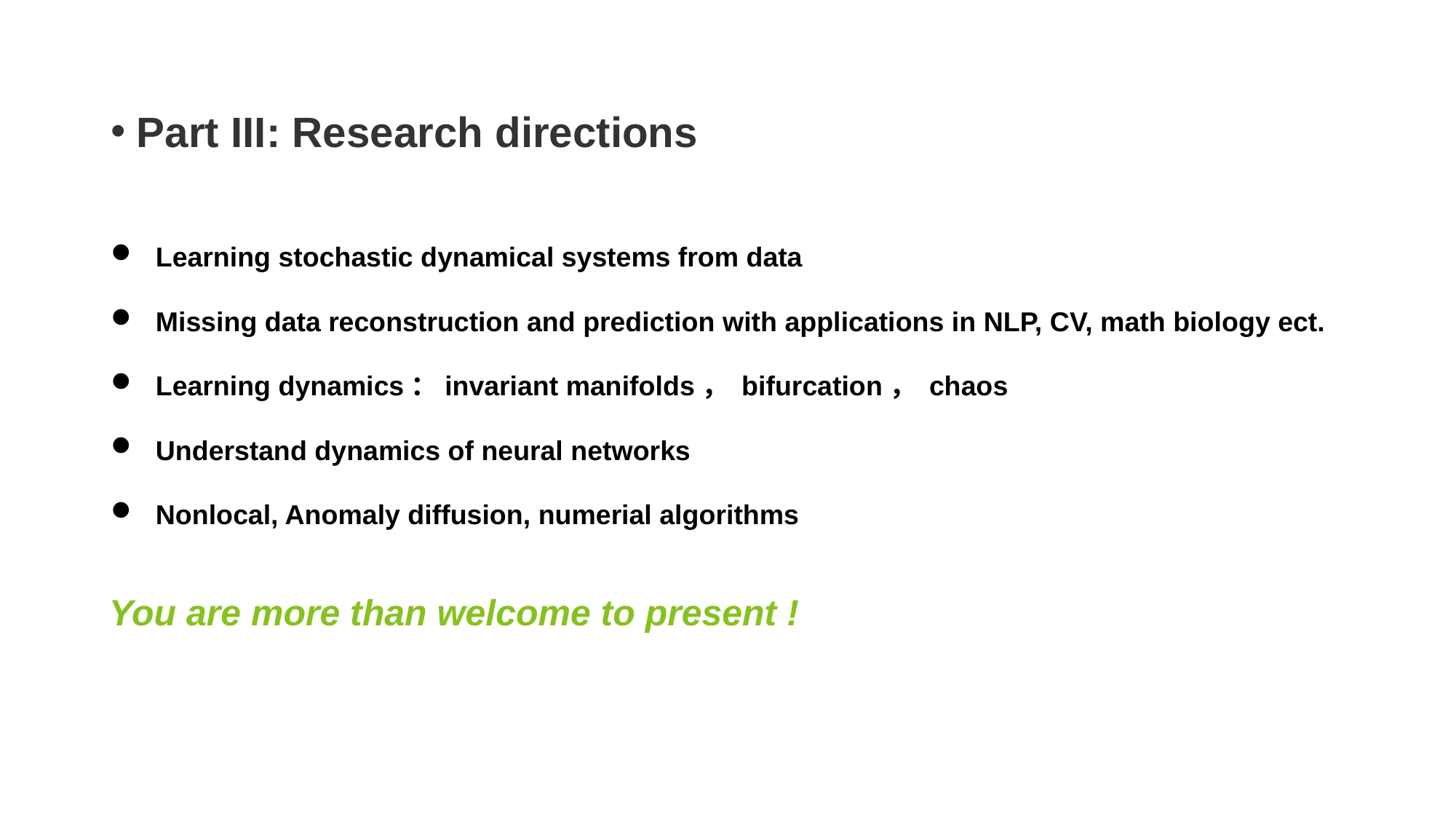

# Part III: Research directions
 Learning stochastic dynamical systems from data
 Missing data reconstruction and prediction with applications in NLP, CV, math biology ect.
 Learning dynamics：invariant manifolds， bifurcation， chaos
 Understand dynamics of neural networks
 Nonlocal, Anomaly diffusion, numerial algorithms
You are more than welcome to present !